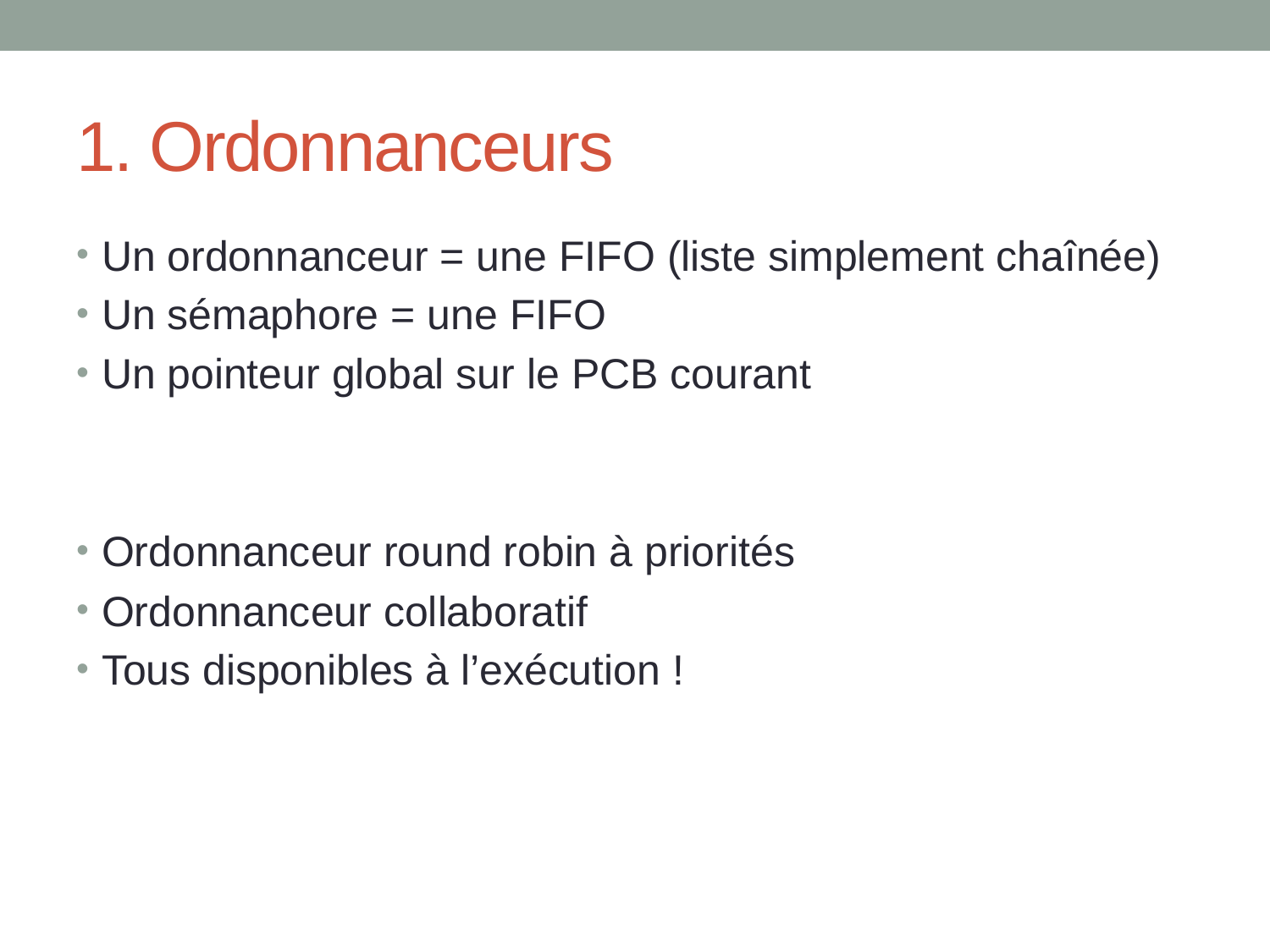

# 1. Ordonnanceurs
Un ordonnanceur = une FIFO (liste simplement chaînée)
Un sémaphore = une FIFO
Un pointeur global sur le PCB courant

Ordonnanceur round robin à priorités
Ordonnanceur collaboratif
Tous disponibles à l’exécution !